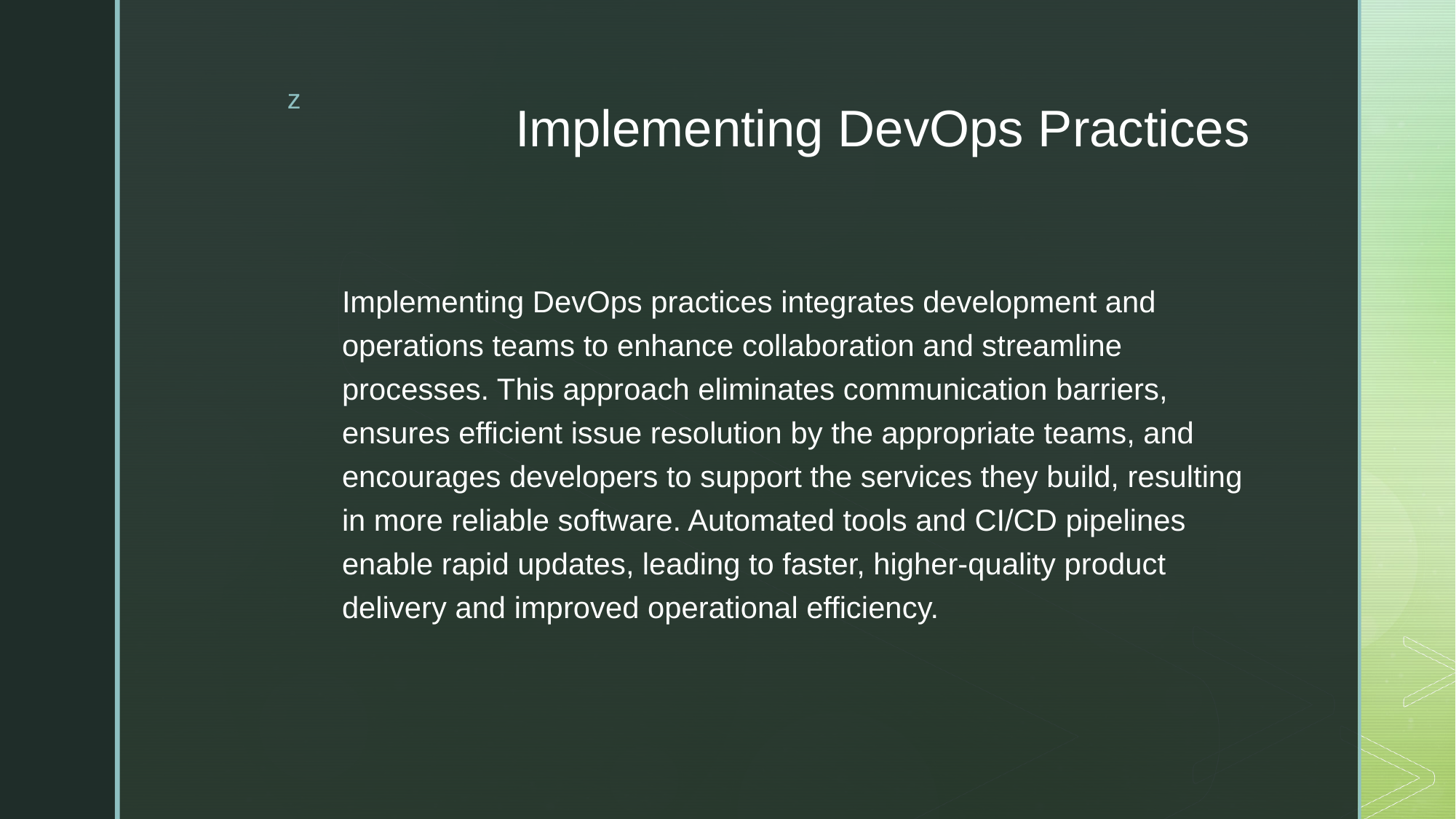

# Implementing DevOps Practices
Implementing DevOps practices integrates development and operations teams to enhance collaboration and streamline processes. This approach eliminates communication barriers, ensures efficient issue resolution by the appropriate teams, and encourages developers to support the services they build, resulting in more reliable software. Automated tools and CI/CD pipelines enable rapid updates, leading to faster, higher-quality product delivery and improved operational efficiency.